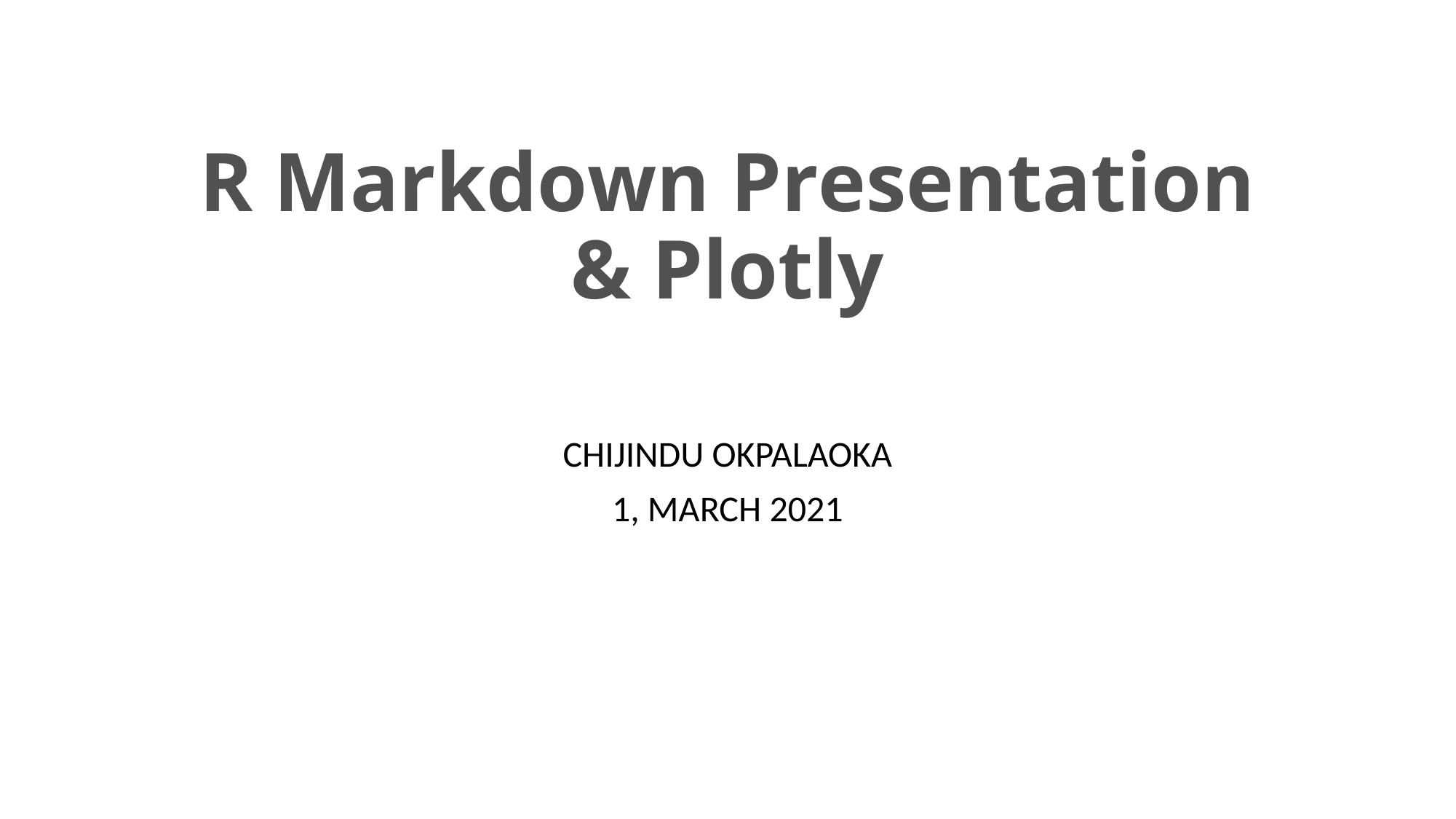

# R Markdown Presentation & Plotly
CHIJINDU OKPALAOKA
1, MARCH 2021